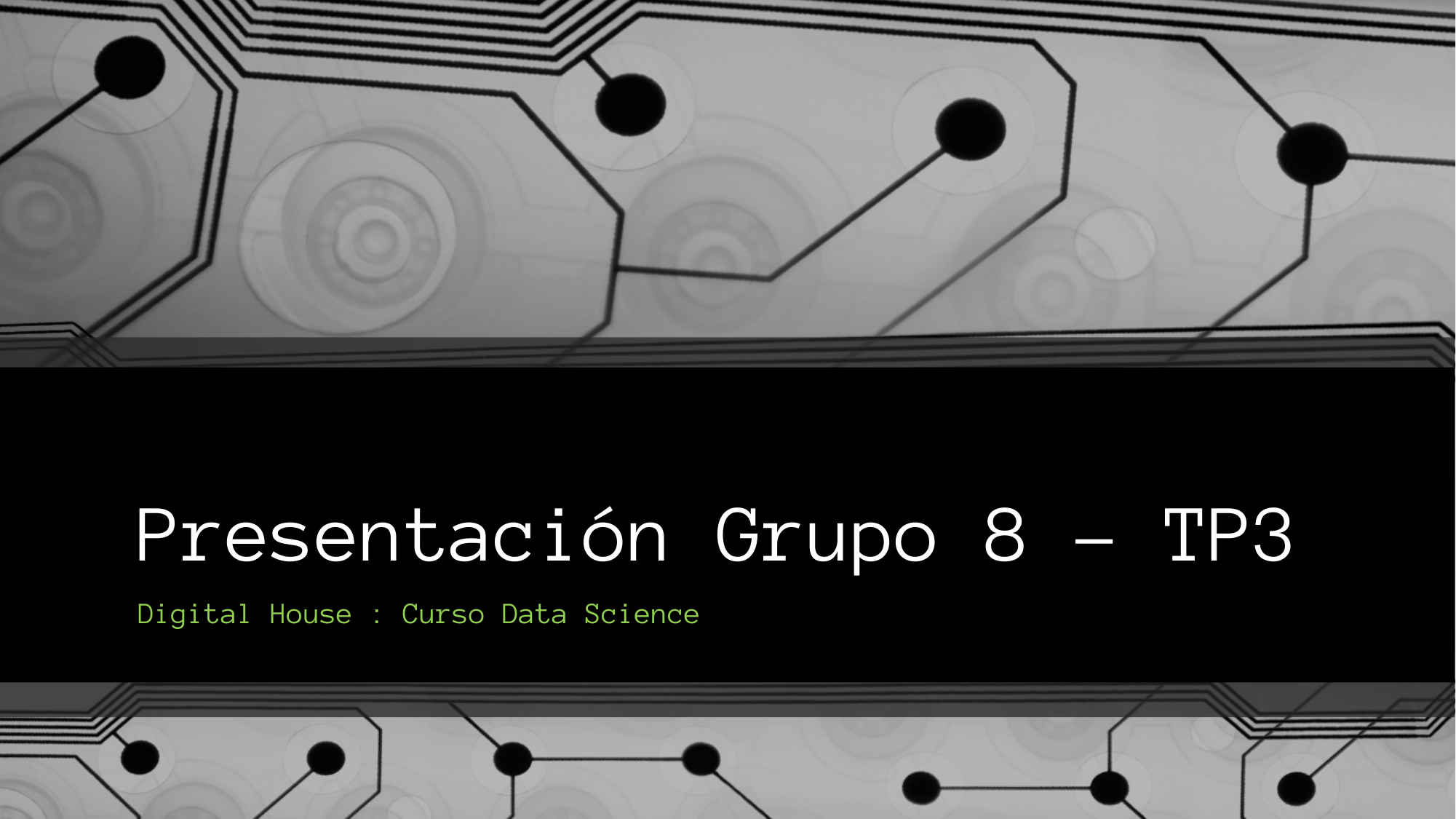

# Presentación Grupo 8 – TP3
Digital House : Curso Data Science